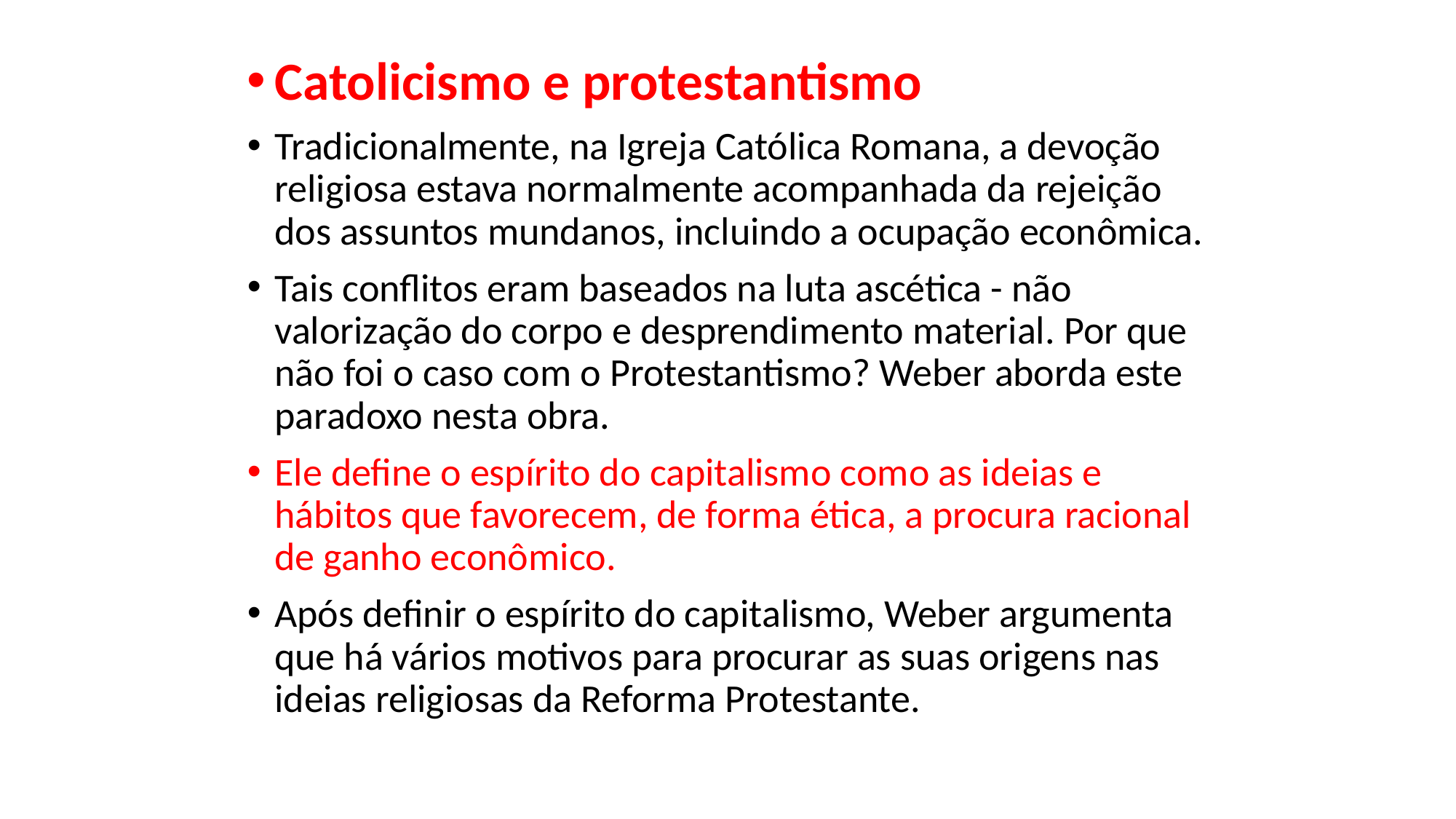

Catolicismo e protestantismo
Tradicionalmente, na Igreja Católica Romana, a devoção religiosa estava normalmente acompanhada da rejeição dos assuntos mundanos, incluindo a ocupação econômica.
Tais conflitos eram baseados na luta ascética - não valorização do corpo e desprendimento material. Por que não foi o caso com o Protestantismo? Weber aborda este paradoxo nesta obra.
Ele define o espírito do capitalismo como as ideias e hábitos que favorecem, de forma ética, a procura racional de ganho econômico.
Após definir o espírito do capitalismo, Weber argumenta que há vários motivos para procurar as suas origens nas ideias religiosas da Reforma Protestante.